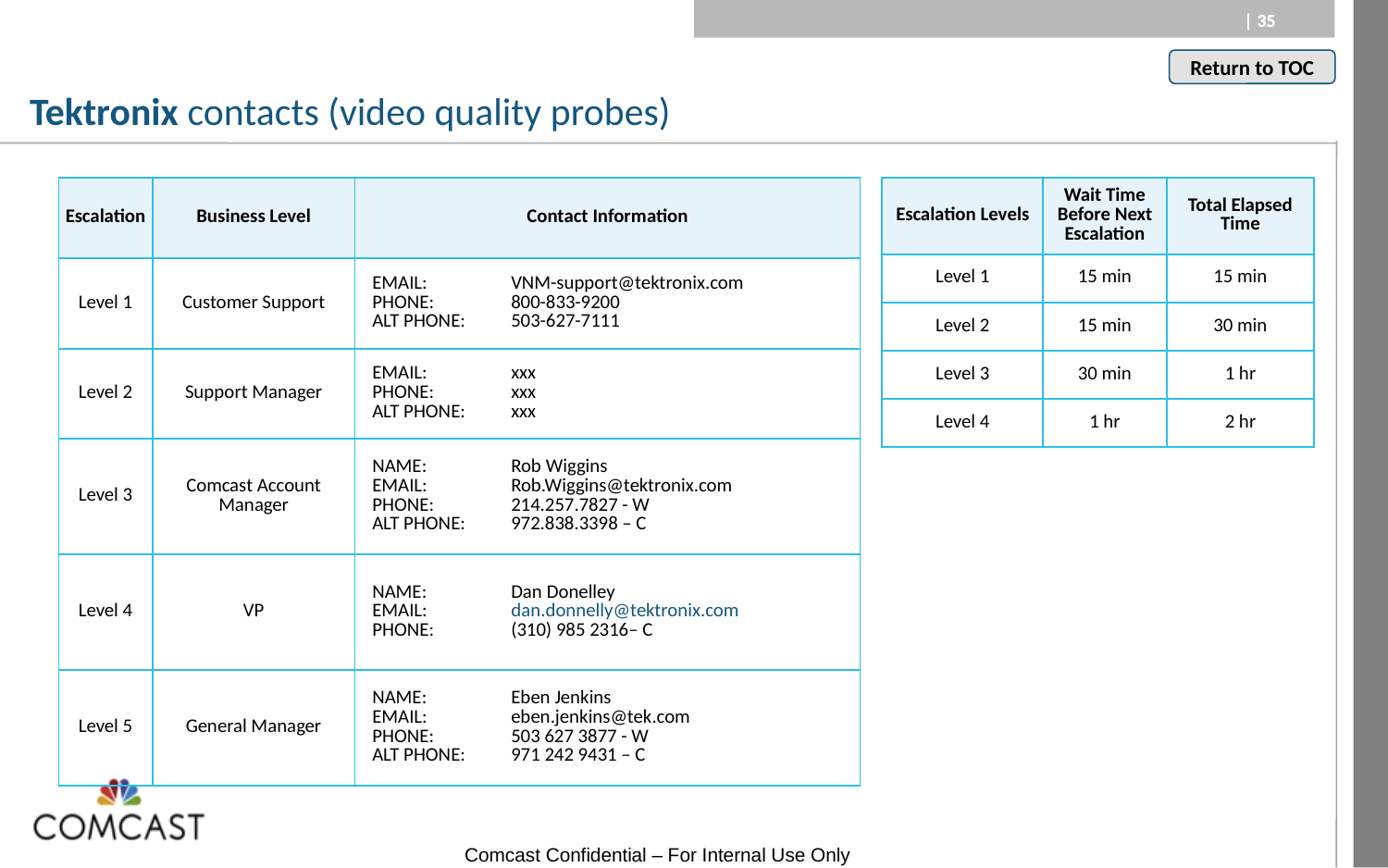

Tektronix contacts (video quality probes)
| Escalation Levels | Wait Time Before Next Escalation | Total Elapsed Time |
| --- | --- | --- |
| Level 1 | 15 min | 15 min |
| Level 2 | 15 min | 30 min |
| Level 3 | 30 min | 1 hr |
| Level 4 | 1 hr | 2 hr |
| Escalation | Business Level | Contact Information |
| --- | --- | --- |
| Level 1 | Customer Support | EMAIL: VNM-support@tektronix.com PHONE: 800-833-9200 ALT PHONE: 503-627-7111 |
| Level 2 | Support Manager | EMAIL: xxx PHONE: xxx ALT PHONE: xxx |
| Level 3 | Comcast Account Manager | NAME: Rob Wiggins EMAIL: Rob.Wiggins@tektronix.com PHONE: 214.257.7827 - W ALT PHONE: 972.838.3398 – C |
| Level 4 | VP | NAME: Dan Donelley EMAIL: dan.donnelly@tektronix.com PHONE: (310) 985 2316– C |
| Level 5 | General Manager | NAME: Eben Jenkins EMAIL: eben.jenkins@tek.com PHONE: 503 627 3877 - W ALT PHONE: 971 242 9431 – C |